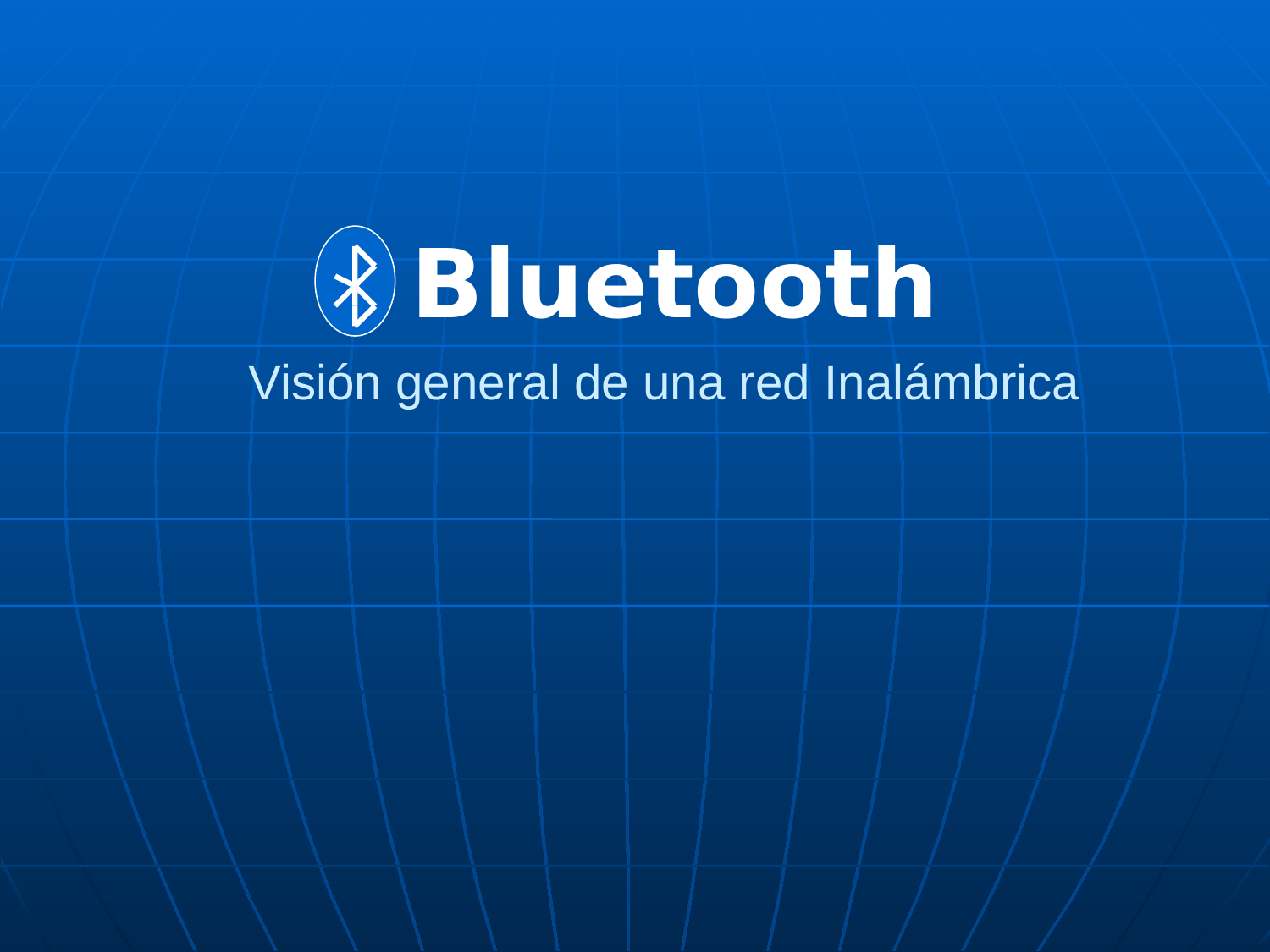

Bluetooth

# Visión general de una red Inalámbrica